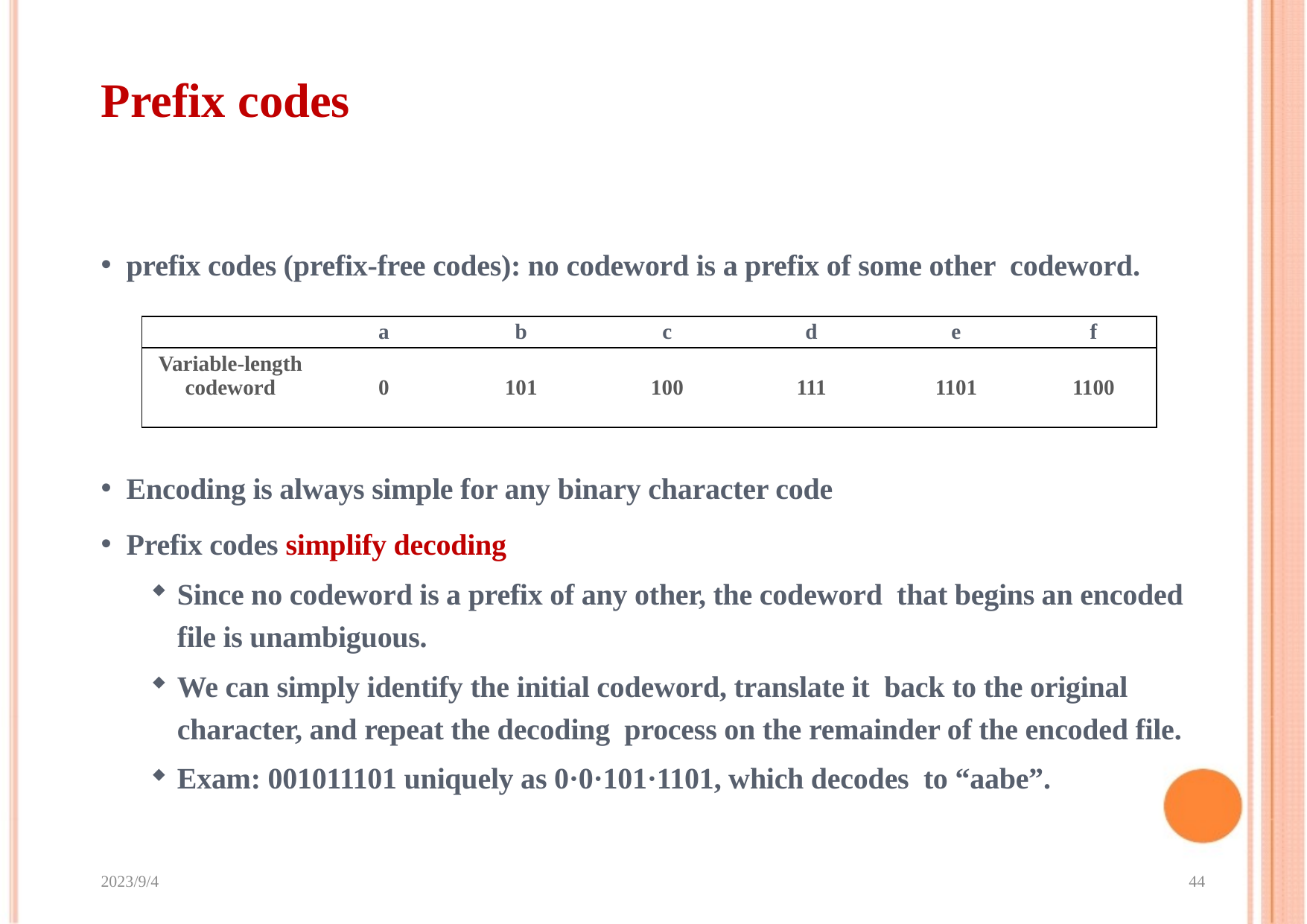

# Prefix codes
prefix codes (prefix-free codes): no codeword is a prefix of some other  codeword.

Encoding is always simple for any binary character code
Prefix codes simplify decoding
Since no codeword is a prefix of any other, the codeword  that begins an encoded file is unambiguous.
We can simply identify the initial codeword, translate it  back to the original character, and repeat the decoding  process on the remainder of the encoded file.
Exam: 001011101 uniquely as 0·0·101·1101, which decodes  to “aabe”.

|  | a | b | c | d | e | f |
| --- | --- | --- | --- | --- | --- | --- |
| Variable-length codeword | 0 | 101 | 100 | 111 | 1101 | 1100 |
2023/9/4
44